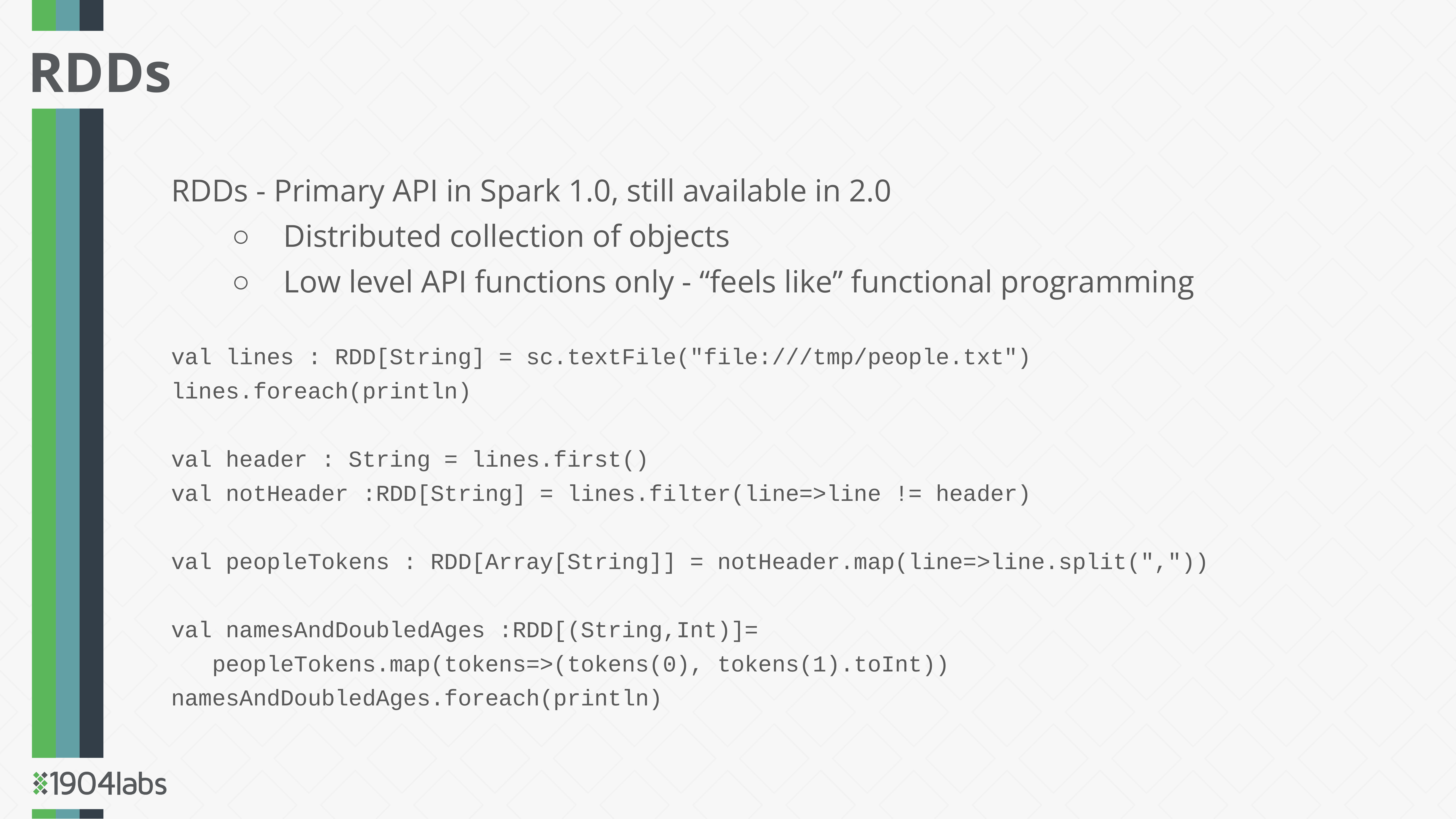

RDDs
RDDs - Primary API in Spark 1.0, still available in 2.0
Distributed collection of objects
Low level API functions only - “feels like” functional programming

val lines : RDD[String] = sc.textFile("file:///tmp/people.txt")
lines.foreach(println)

val header : String = lines.first()
val notHeader :RDD[String] = lines.filter(line=>line != header)

val peopleTokens : RDD[Array[String]] = notHeader.map(line=>line.split(","))

val namesAndDoubledAges :RDD[(String,Int)]=
   peopleTokens.map(tokens=>(tokens(0), tokens(1).toInt))
namesAndDoubledAges.foreach(println)